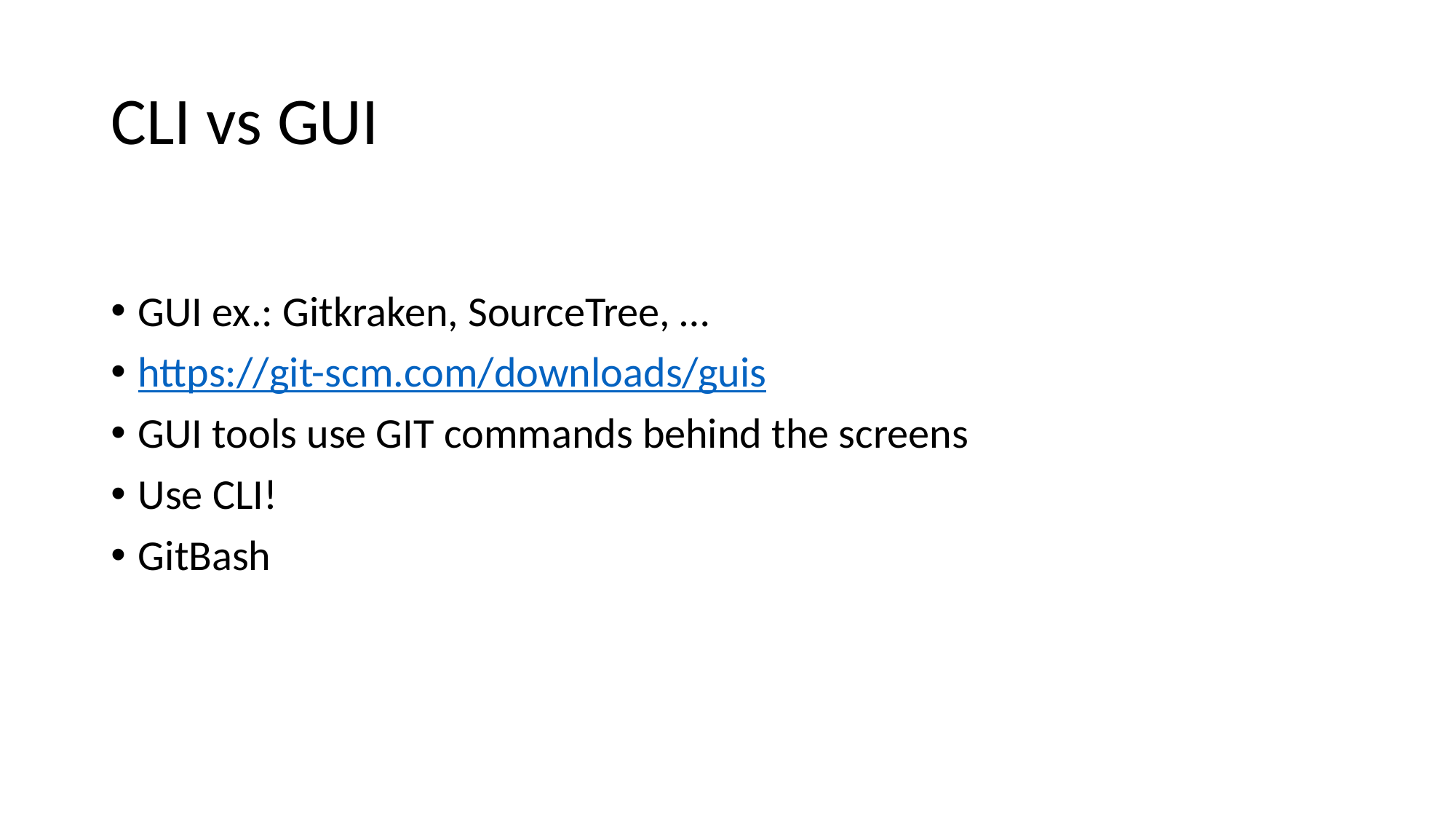

# CLI vs GUI

GUI ex.: Gitkraken, SourceTree, …
https://git-scm.com/downloads/guis
GUI tools use GIT commands behind the screens
Use CLI!
GitBash